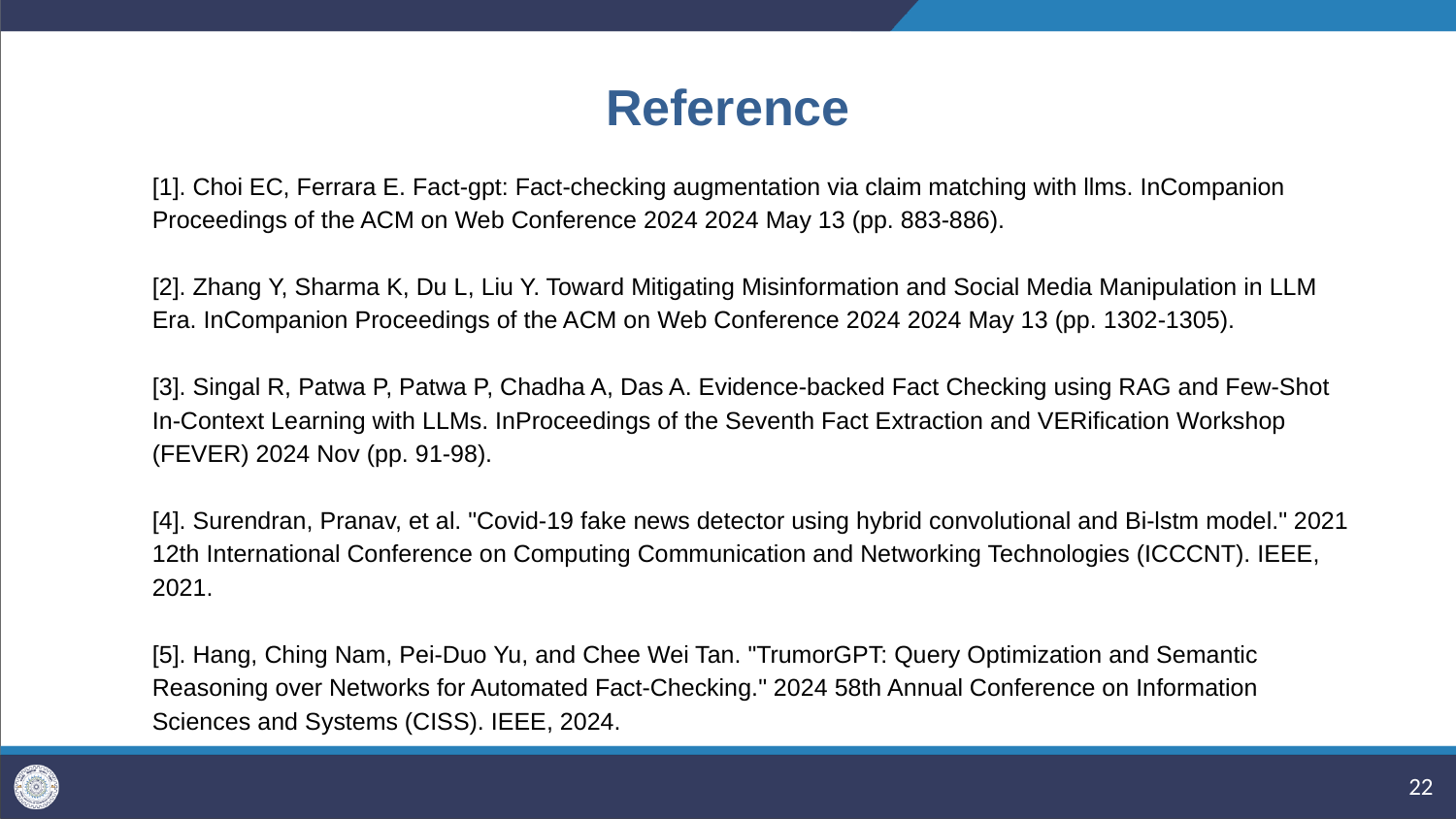

# Reference
[1]. Choi EC, Ferrara E. Fact-gpt: Fact-checking augmentation via claim matching with llms. InCompanion Proceedings of the ACM on Web Conference 2024 2024 May 13 (pp. 883-886).

[2]. Zhang Y, Sharma K, Du L, Liu Y. Toward Mitigating Misinformation and Social Media Manipulation in LLM Era. InCompanion Proceedings of the ACM on Web Conference 2024 2024 May 13 (pp. 1302-1305).

[3]. Singal R, Patwa P, Patwa P, Chadha A, Das A. Evidence-backed Fact Checking using RAG and Few-Shot In-Context Learning with LLMs. InProceedings of the Seventh Fact Extraction and VERification Workshop (FEVER) 2024 Nov (pp. 91-98).

[4]. Surendran, Pranav, et al. "Covid-19 fake news detector using hybrid convolutional and Bi-lstm model." 2021 12th International Conference on Computing Communication and Networking Technologies (ICCCNT). IEEE, 2021.

[5]. Hang, Ching Nam, Pei-Duo Yu, and Chee Wei Tan. "TrumorGPT: Query Optimization and Semantic Reasoning over Networks for Automated Fact-Checking." 2024 58th Annual Conference on Information Sciences and Systems (CISS). IEEE, 2024.

22